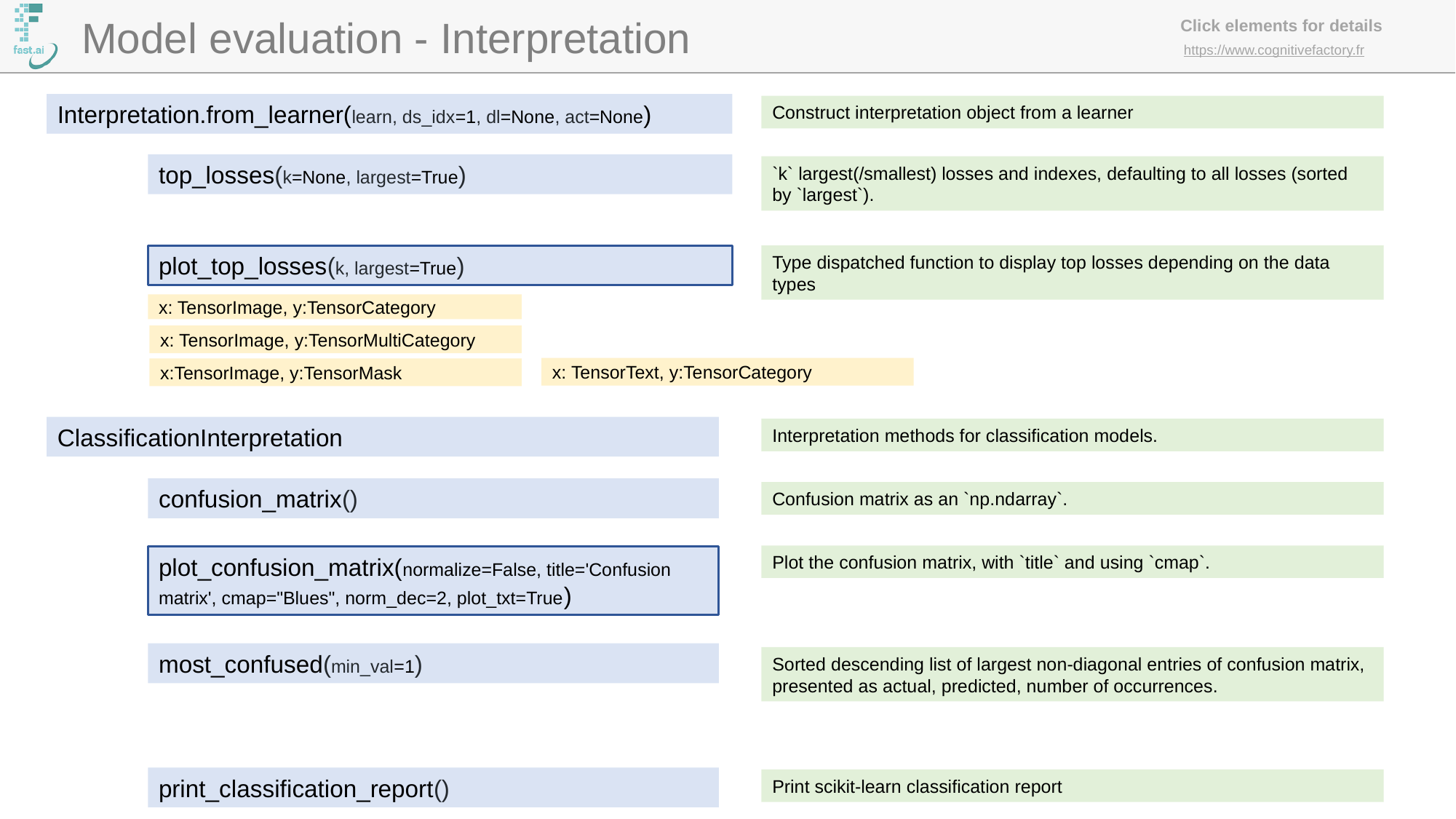

Model evaluation - Interpretation
Interpretation.from_learner(learn, ds_idx=1, dl=None, act=None)
Construct interpretation object from a learner
top_losses(k=None, largest=True)
`k` largest(/smallest) losses and indexes, defaulting to all losses (sorted by `largest`).
plot_top_losses(k, largest=True)
Type dispatched function to display top losses depending on the data types
x: TensorImage, y:TensorCategory
x: TensorImage, y:TensorMultiCategory
x: TensorText, y:TensorCategory
x:TensorImage, y:TensorMask
ClassificationInterpretation
Interpretation methods for classification models.
confusion_matrix()
Confusion matrix as an `np.ndarray`.
Plot the confusion matrix, with `title` and using `cmap`.
plot_confusion_matrix(normalize=False, title='Confusion matrix', cmap="Blues", norm_dec=2, plot_txt=True)
most_confused(min_val=1)
Sorted descending list of largest non-diagonal entries of confusion matrix, presented as actual, predicted, number of occurrences.
print_classification_report()
Print scikit-learn classification report